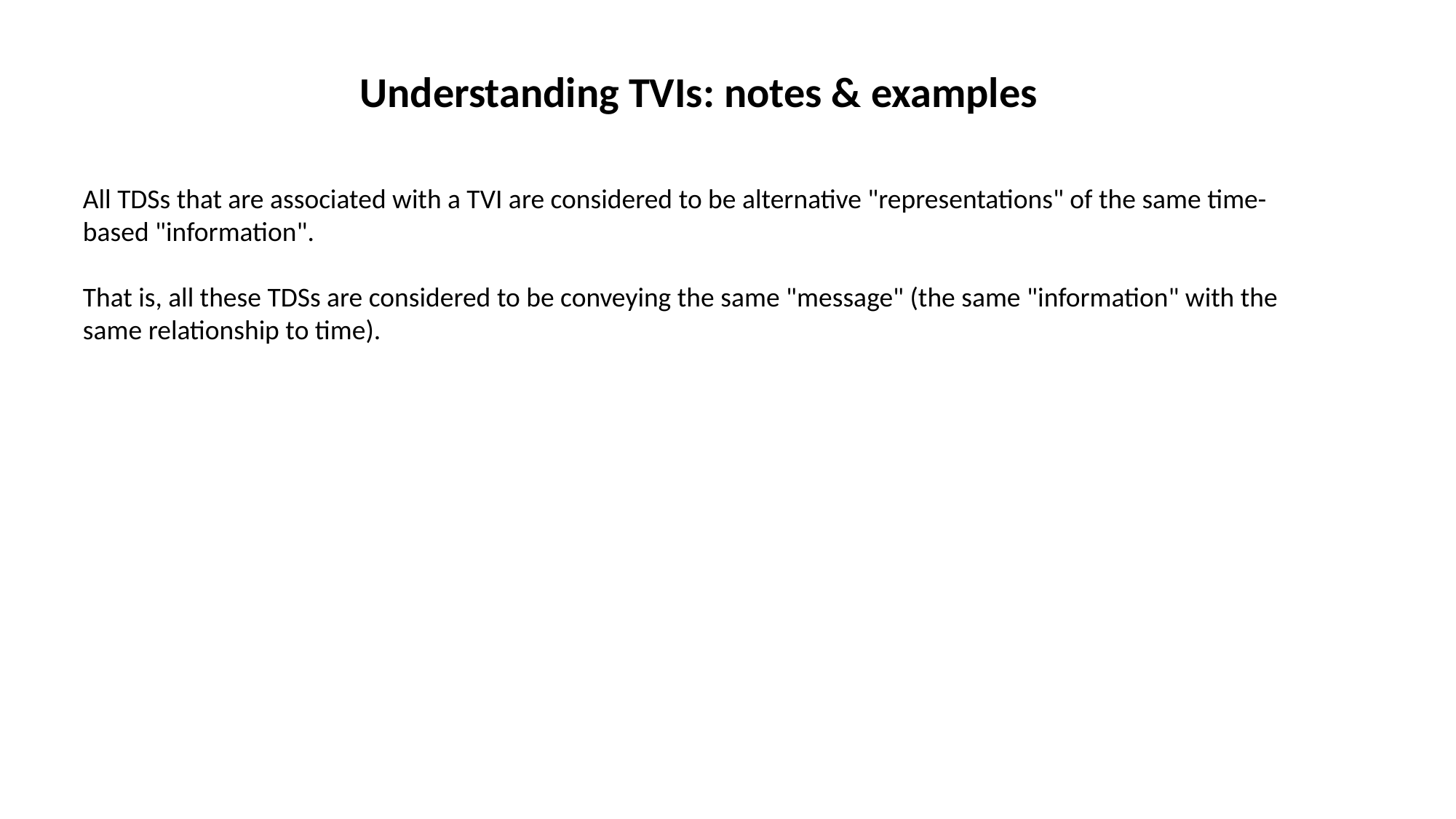

Understanding TVIs: notes & examples

All TDSs that are associated with a TVI are considered to be alternative "representations" of the same time-based "information".

That is, all these TDSs are considered to be conveying the same "message" (the same "information" with the same relationship to time).